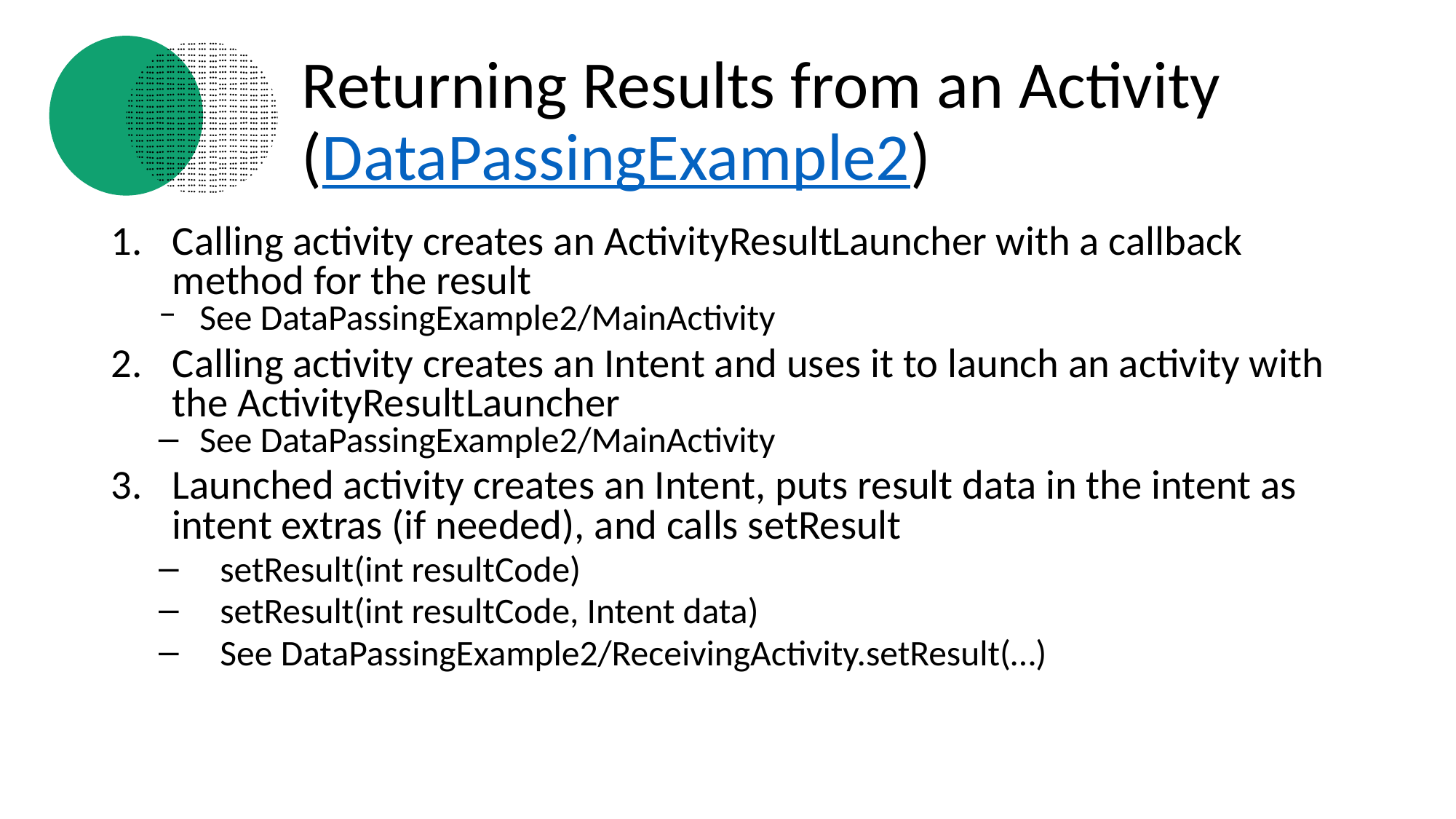

# Returning Results from an Activity
(DataPassingExample2)
Calling activity creates an ActivityResultLauncher with a callback method for the result
See DataPassingExample2/MainActivity
Calling activity creates an Intent and uses it to launch an activity with the ActivityResultLauncher
See DataPassingExample2/MainActivity
Launched activity creates an Intent, puts result data in the intent as intent extras (if needed), and calls setResult
setResult(int resultCode)
setResult(int resultCode, Intent data)
See DataPassingExample2/ReceivingActivity.setResult(…)